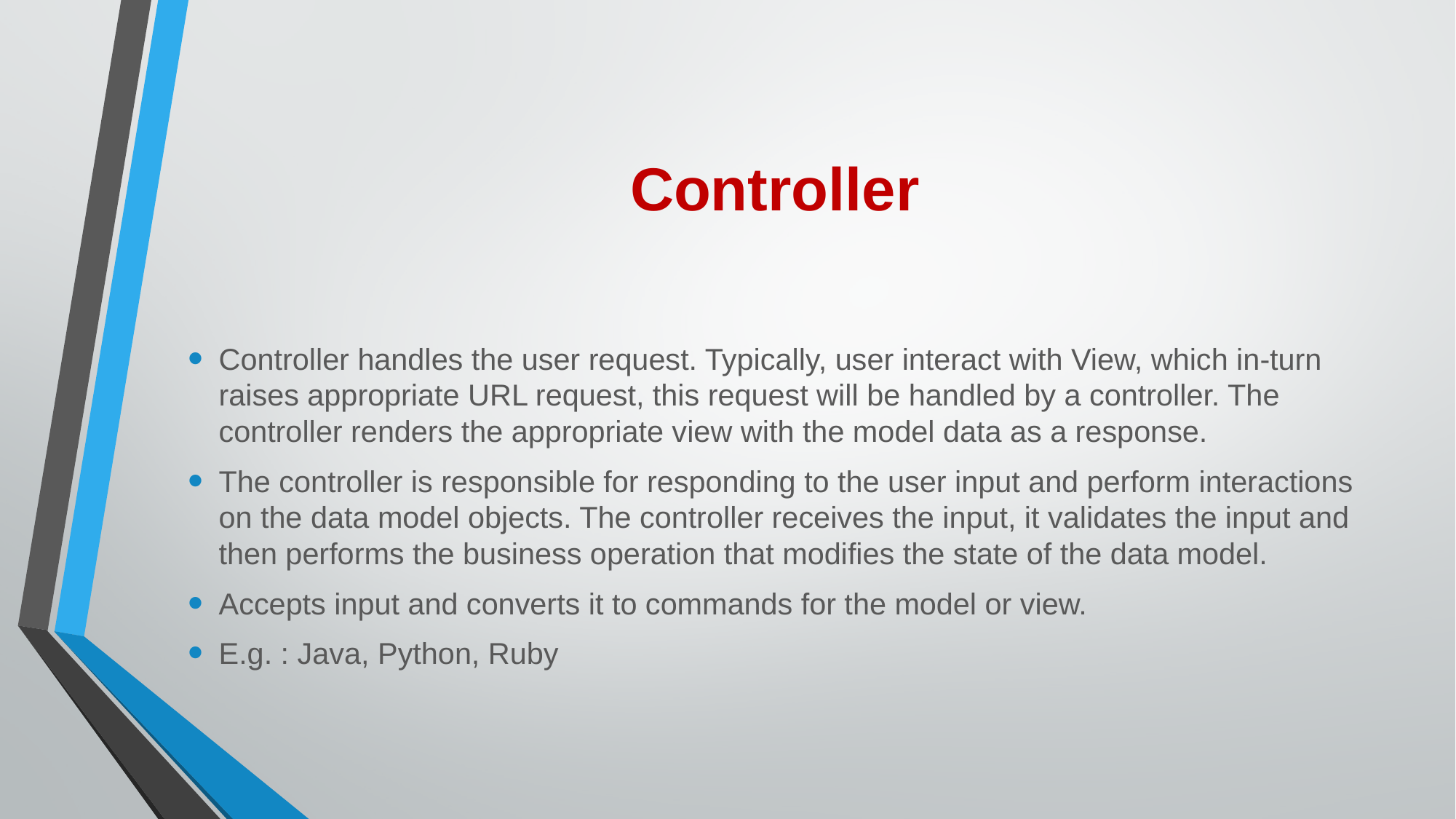

# Controller
Controller handles the user request. Typically, user interact with View, which in-turn raises appropriate URL request, this request will be handled by a controller. The controller renders the appropriate view with the model data as a response.
The controller is responsible for responding to the user input and perform interactions on the data model objects. The controller receives the input, it validates the input and then performs the business operation that modifies the state of the data model.
Accepts input and converts it to commands for the model or view.
E.g. : Java, Python, Ruby